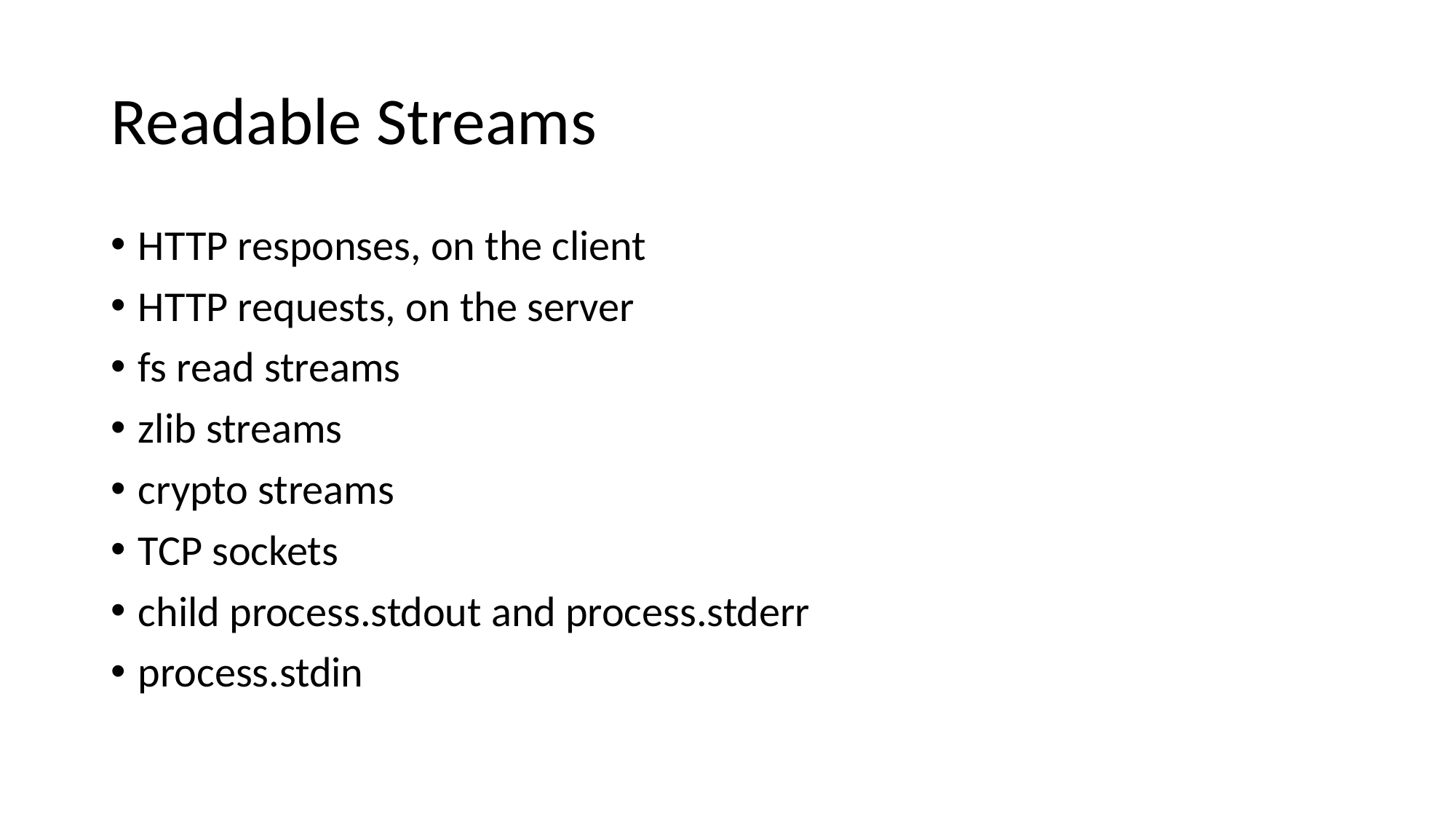

# Readable Streams
HTTP responses, on the client
HTTP requests, on the server
fs read streams
zlib streams
crypto streams
TCP sockets
child process.stdout and process.stderr
process.stdin